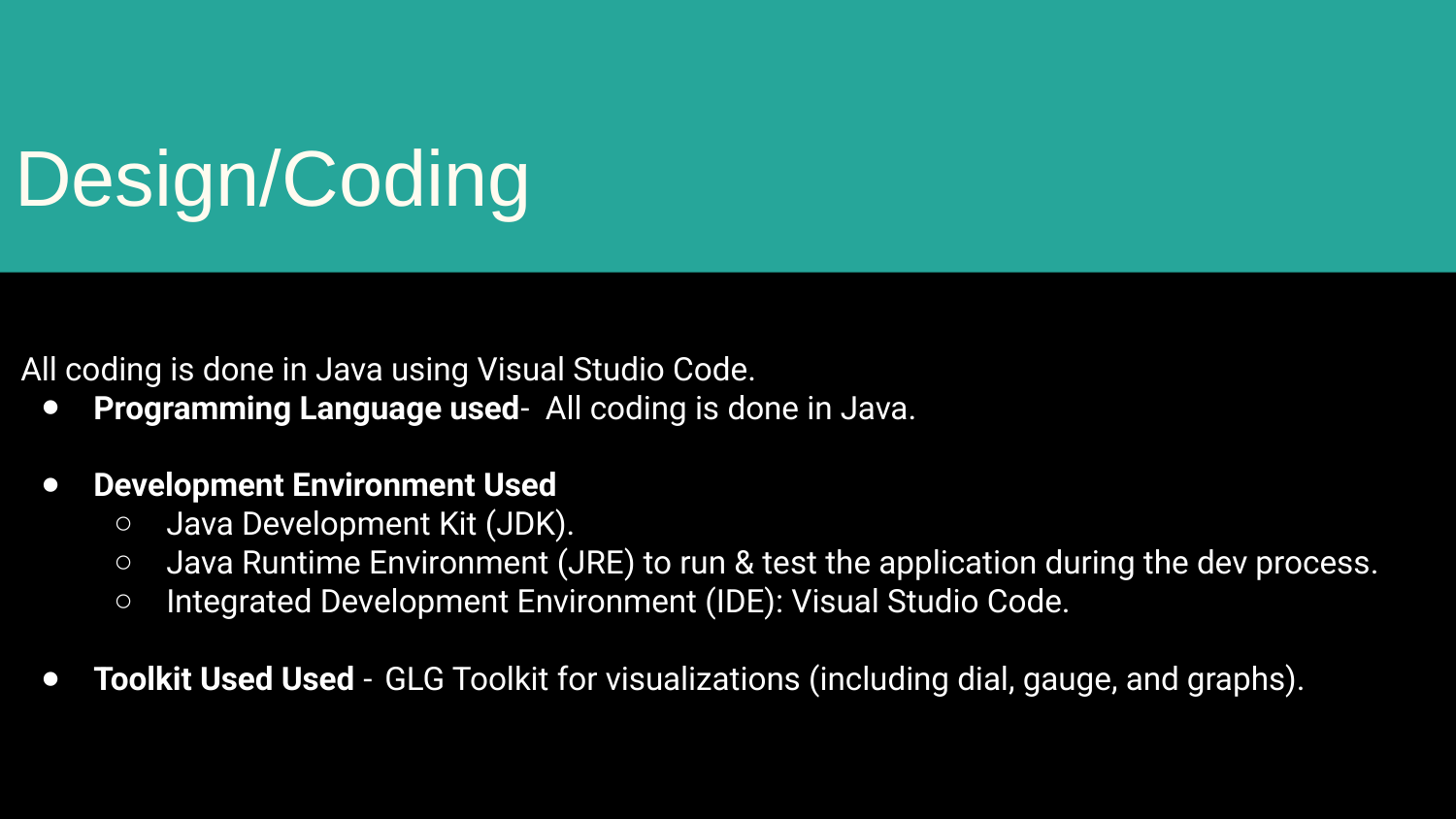

# Design/Coding
All coding is done in Java using Visual Studio Code.
Programming Language used-  All coding is done in Java.

Development Environment Used
Java Development Kit (JDK).
Java Runtime Environment (JRE) to run & test the application during the dev process.
Integrated Development Environment (IDE): Visual Studio Code.

Toolkit Used Used -	GLG Toolkit for visualizations (including dial, gauge, and graphs).